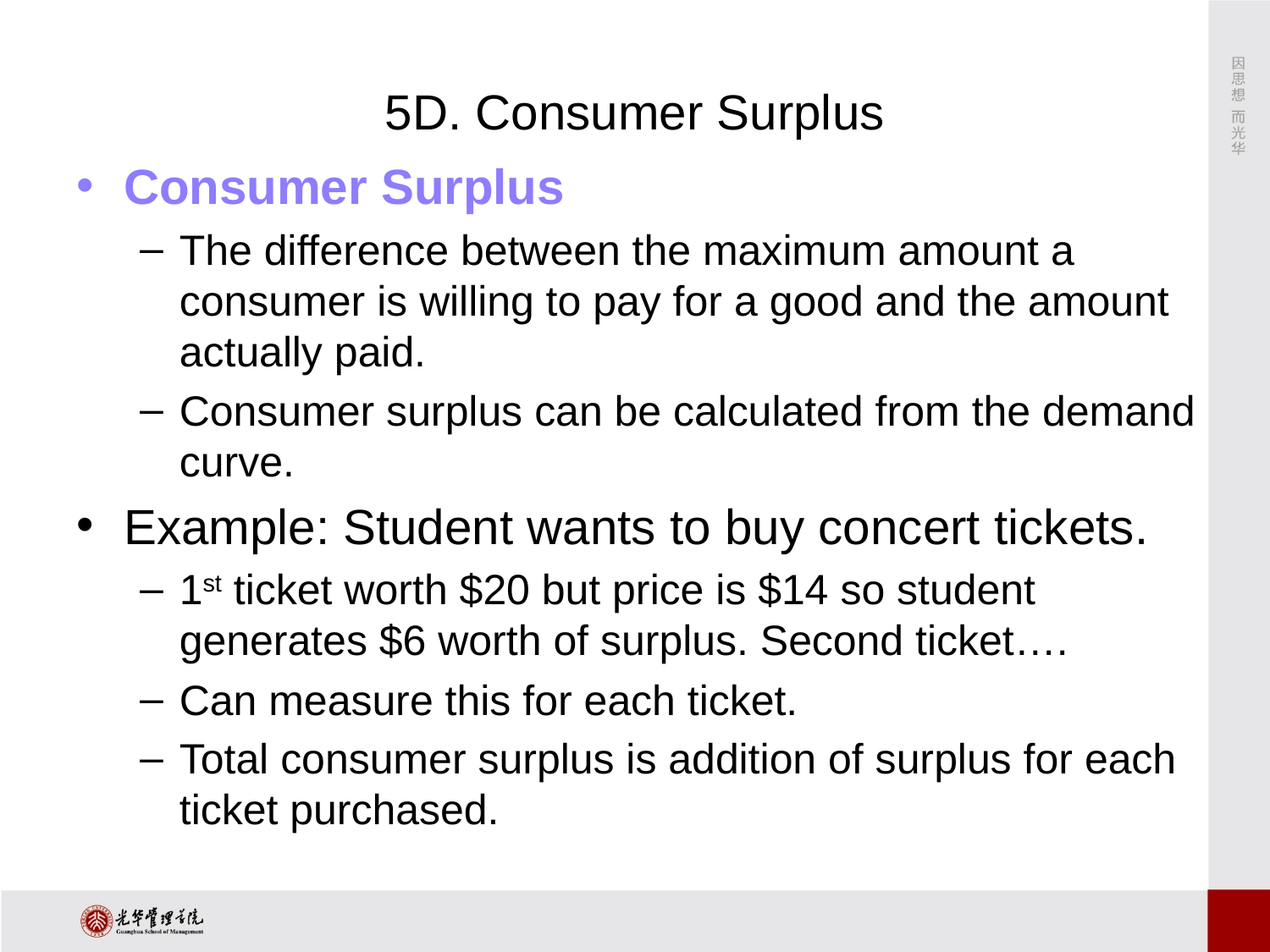

# 5D. Consumer Surplus
Consumer Surplus
The difference between the maximum amount a consumer is willing to pay for a good and the amount actually paid.
Consumer surplus can be calculated from the demand curve.
Example: Student wants to buy concert tickets.
1st ticket worth $20 but price is $14 so student generates $6 worth of surplus. Second ticket….
Can measure this for each ticket.
Total consumer surplus is addition of surplus for each ticket purchased.